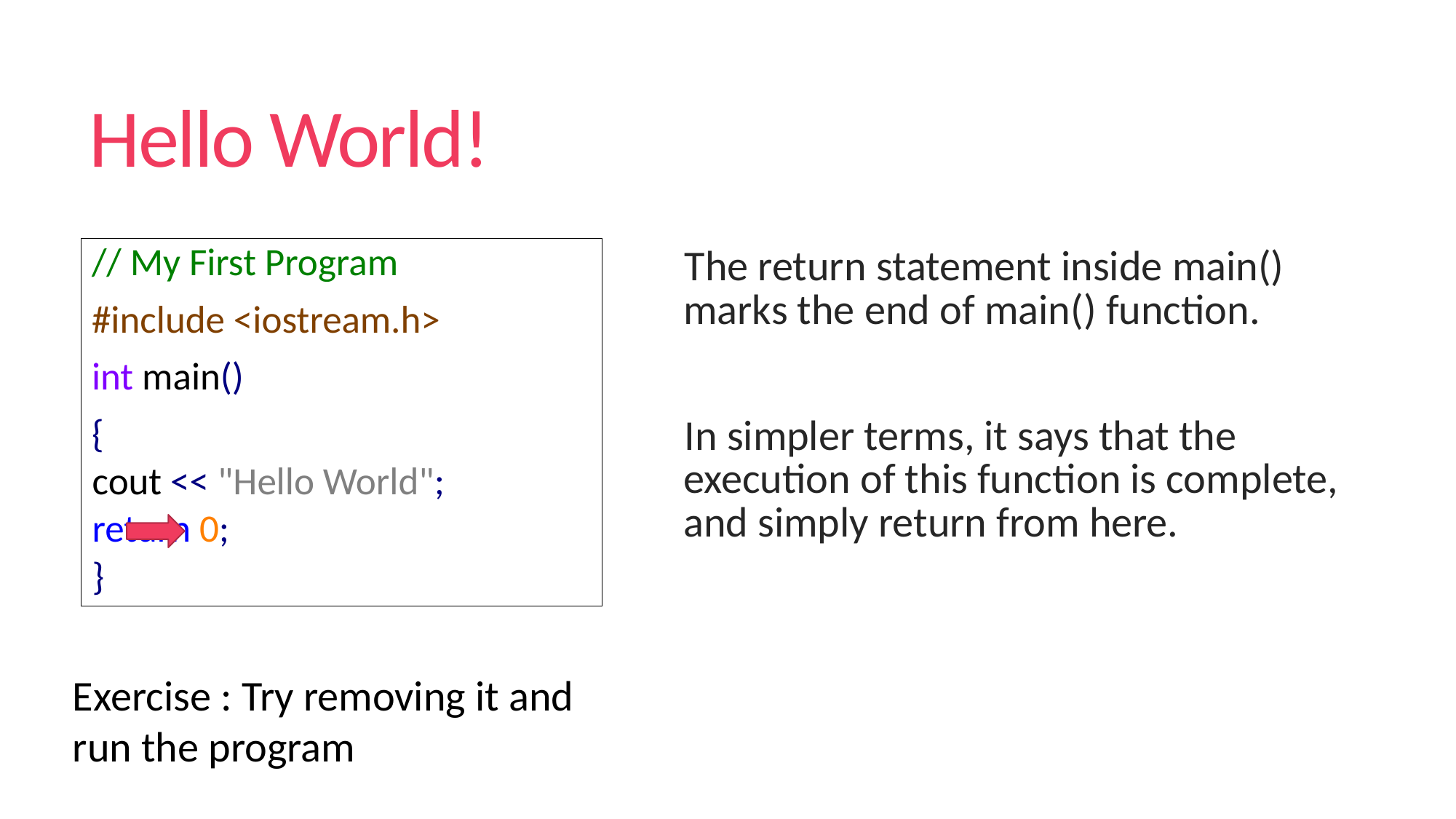

# Hello World!
// My First Program
#include <iostream.h>
int main()
{
	cout << "Hello World";
	return 0;
}

The return statement inside main() marks the end of main() function.

In simpler terms, it says that the execution of this function is complete, and simply return from here.

Exercise : Try removing it and run the program